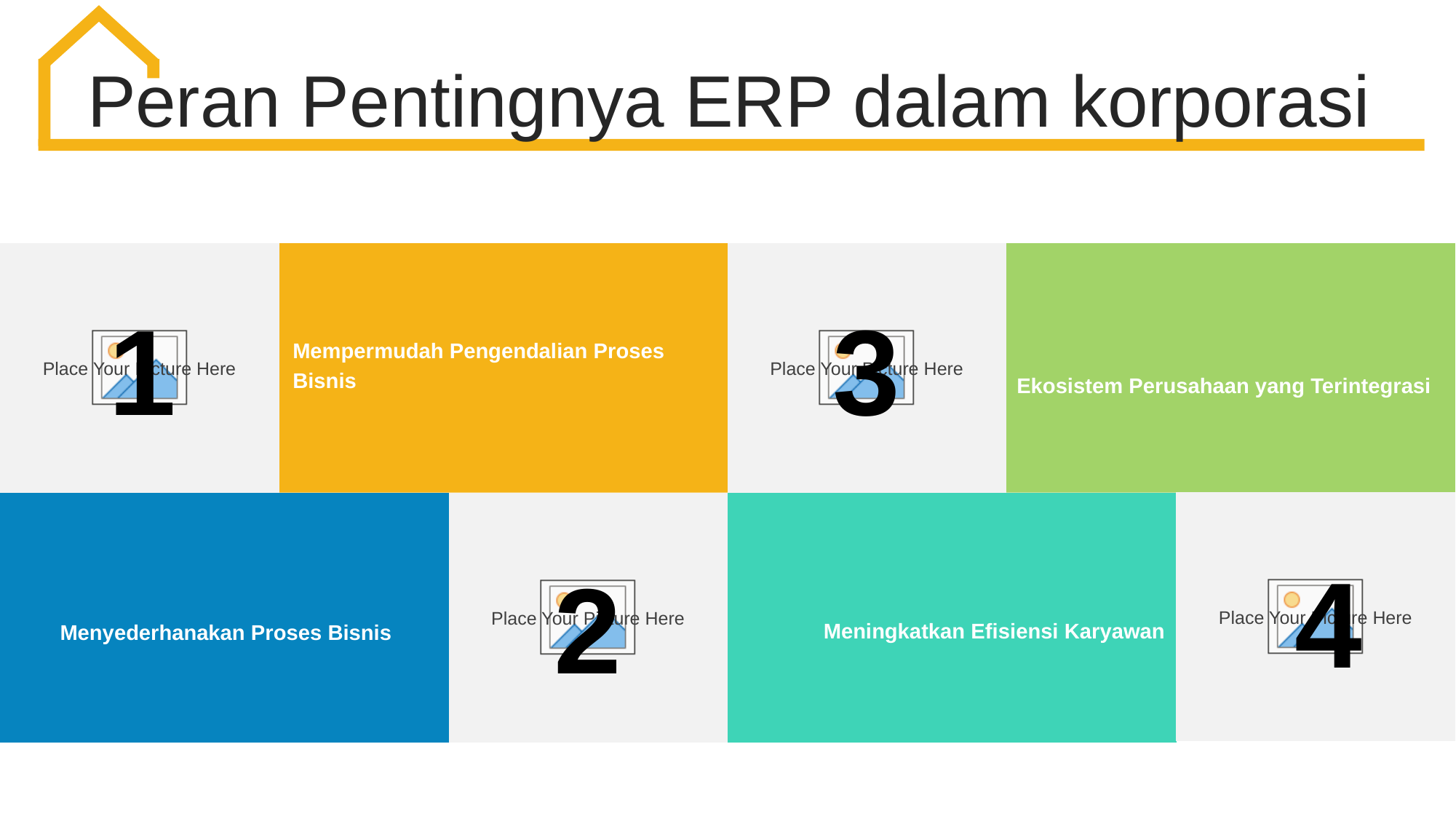

Peran Pentingnya ERP dalam korporasi

3
1
Mempermudah Pengendalian Proses
Bisnis

Ekosistem Perusahaan yang Terintegrasi

4
2
Meningkatkan Efisiensi Karyawan
Menyederhanakan Proses Bisnis